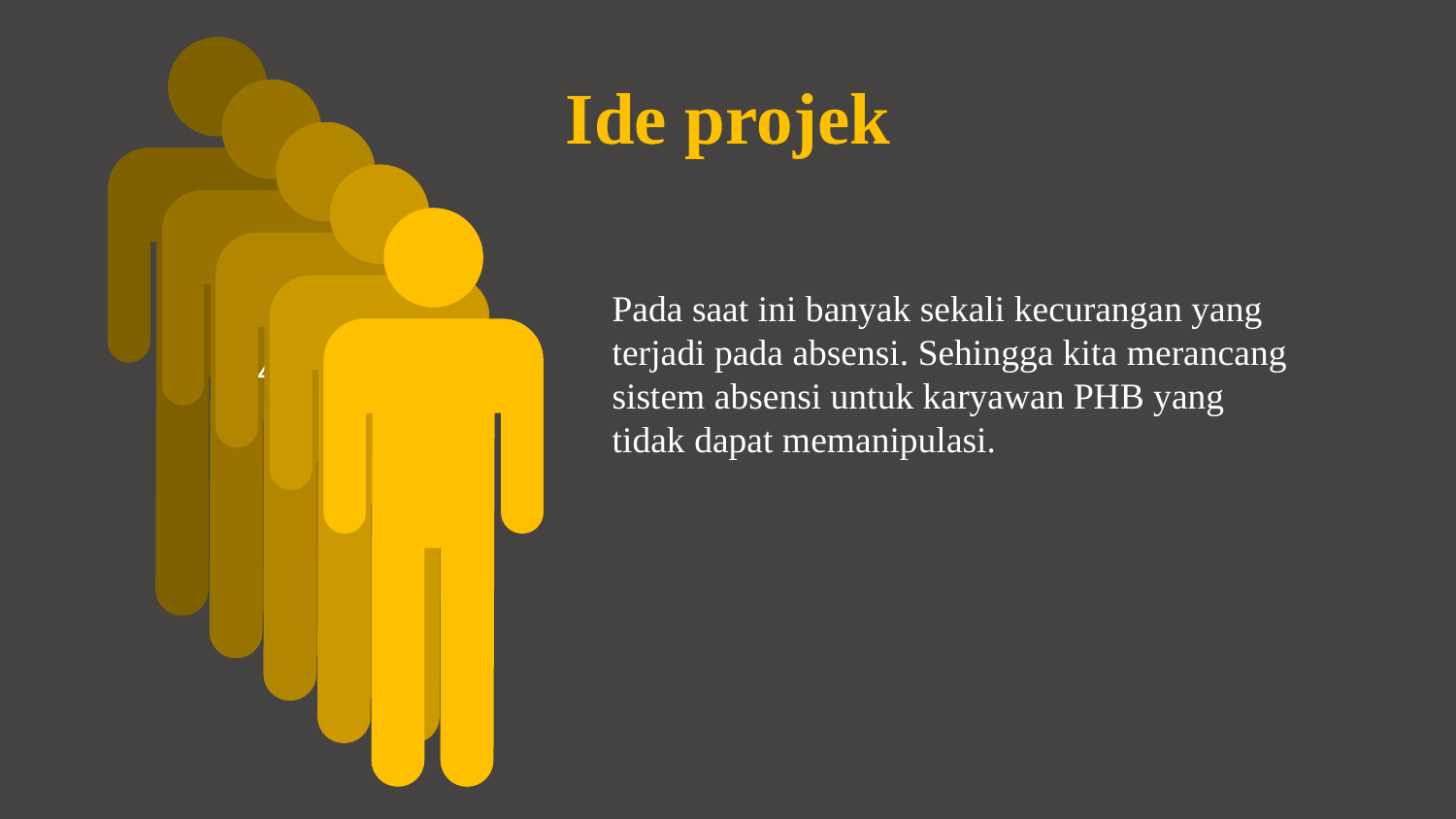

-40

Ide projek
Pada saat ini banyak sekali kecurangan yang
terjadi pada absensi. Sehingga kita merancang sistem absensi untuk karyawan PHB yang
tidak dapat memanipulasi.